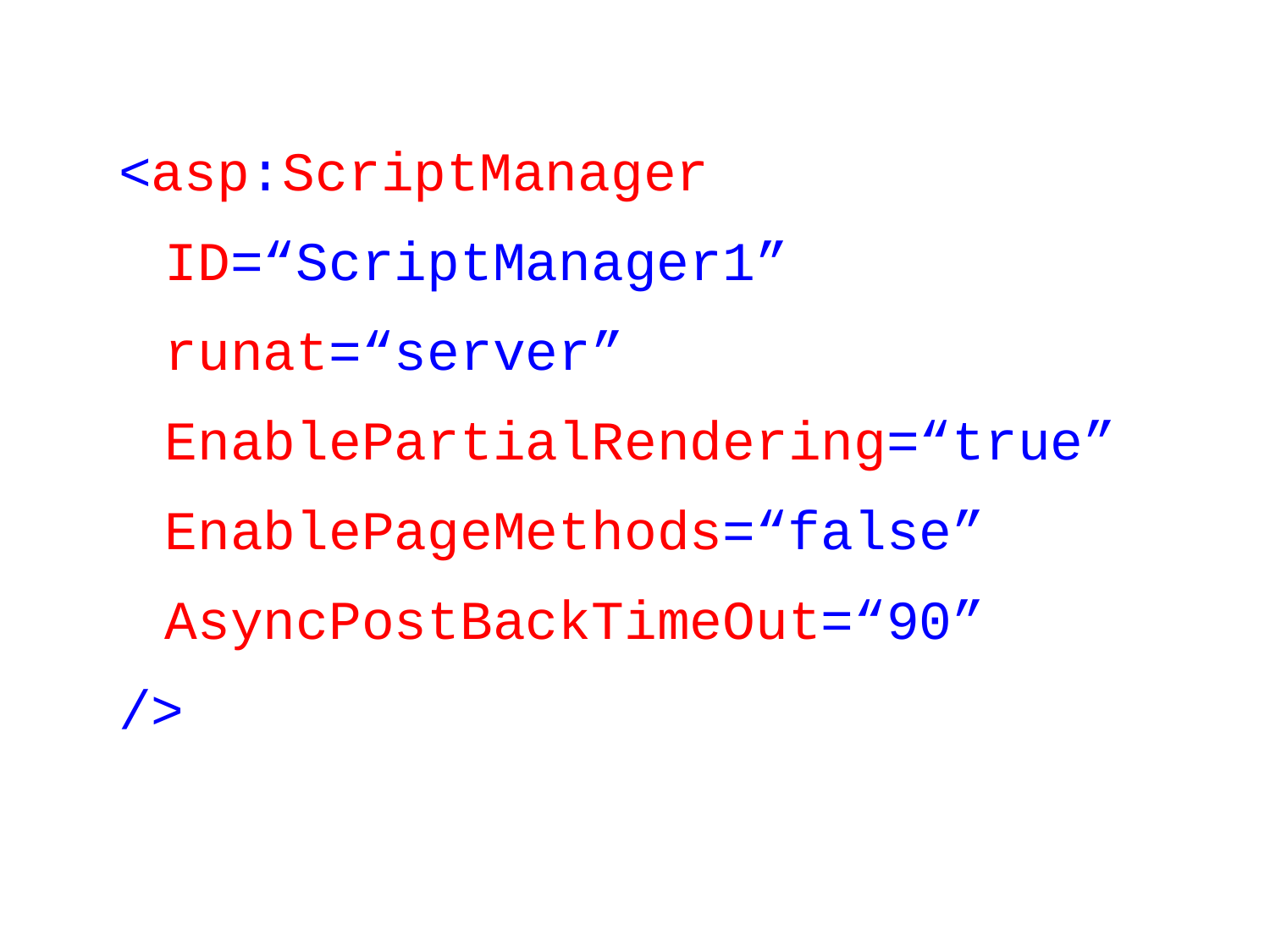

<asp:ScriptManager
	ID=“ScriptManager1”
	runat=“server”
	EnablePartialRendering=“true”
	EnablePageMethods=“false”
	AsyncPostBackTimeOut=“90”
/>